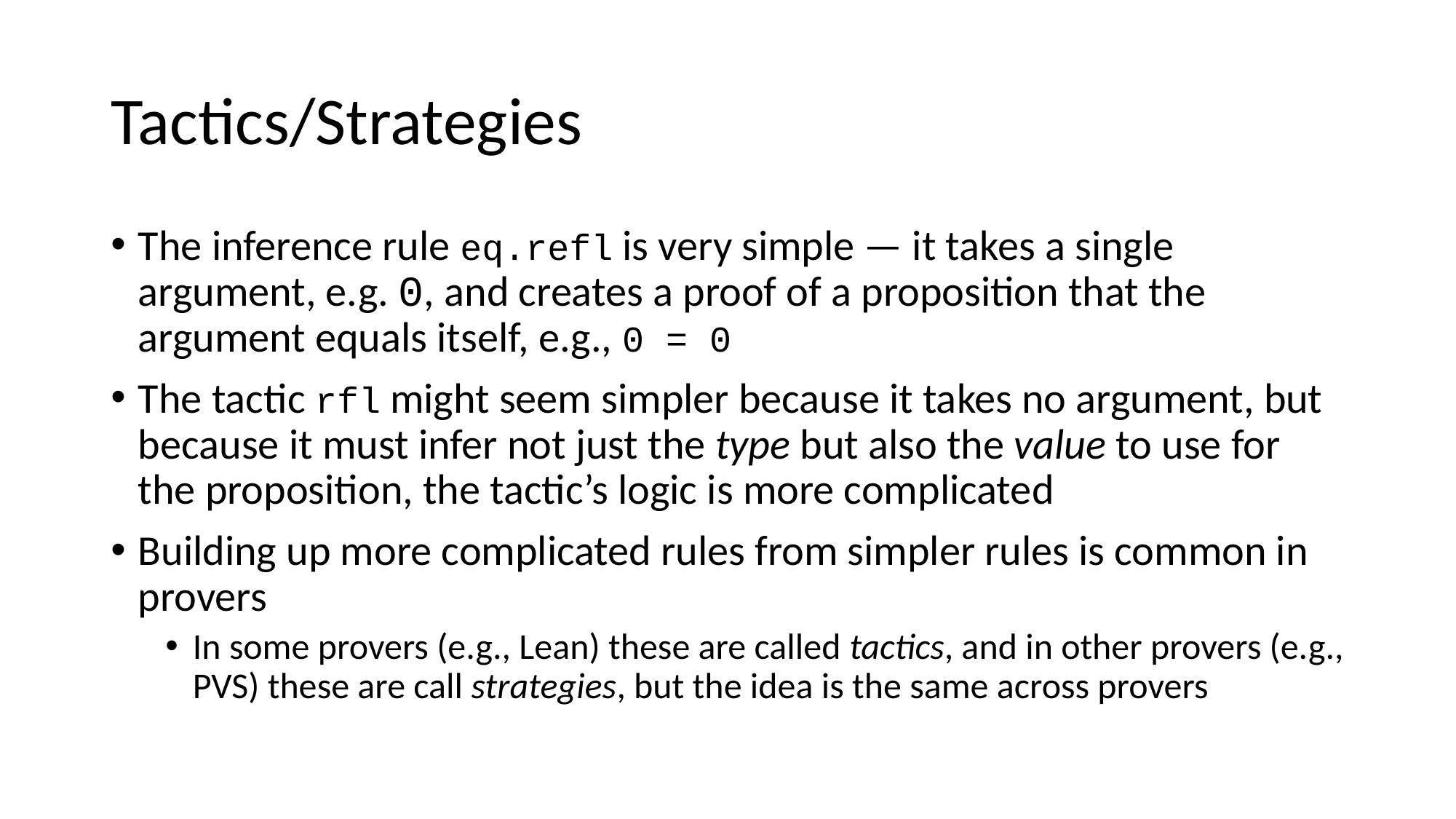

# Tactics/Strategies
The inference rule eq.refl is very simple — it takes a single argument, e.g. 0, and creates a proof of a proposition that the argument equals itself, e.g., 0 = 0
The tactic rfl might seem simpler because it takes no argument, but because it must infer not just the type but also the value to use for the proposition, the tactic’s logic is more complicated
Building up more complicated rules from simpler rules is common in provers
In some provers (e.g., Lean) these are called tactics, and in other provers (e.g., PVS) these are call strategies, but the idea is the same across provers